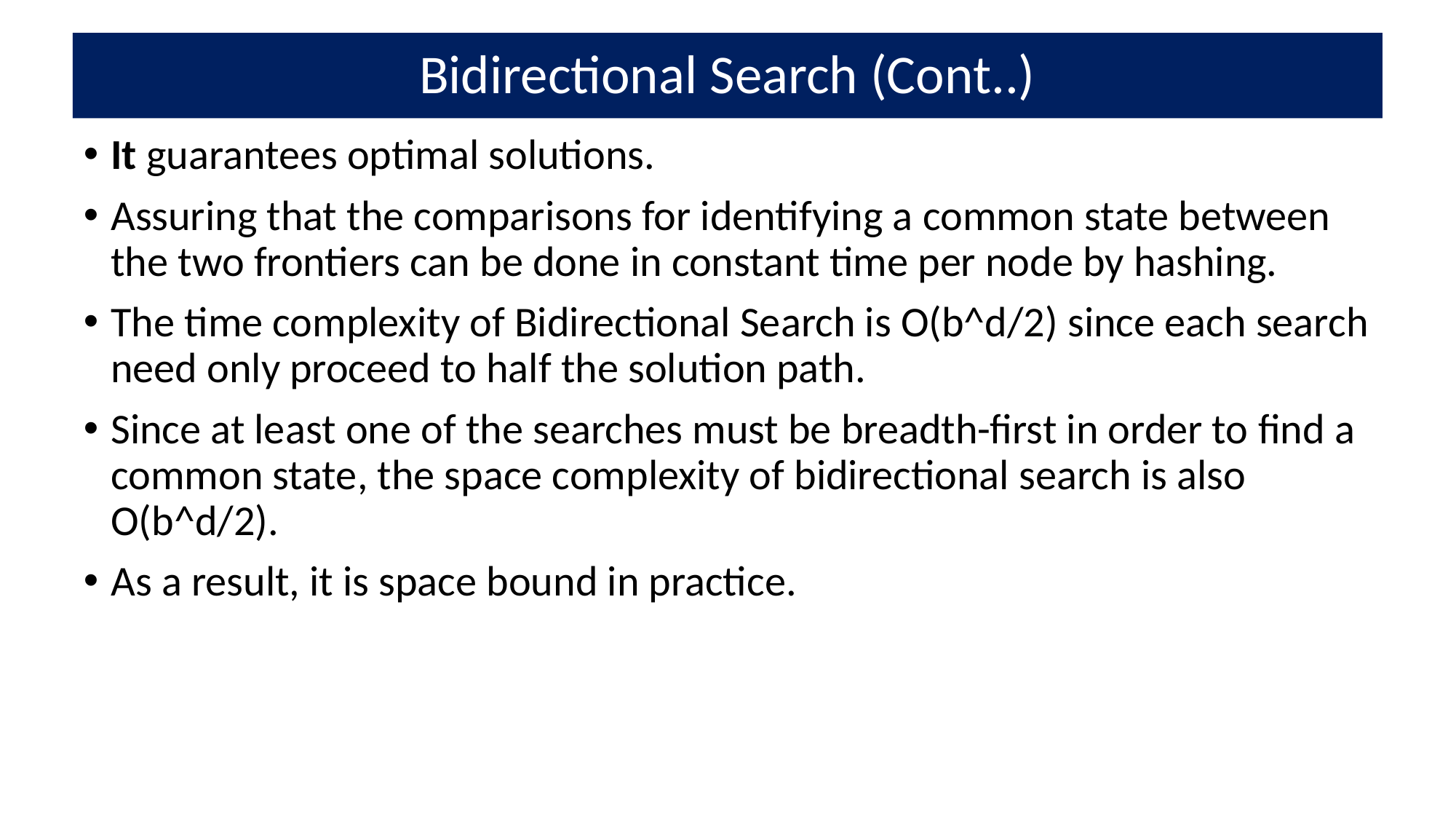

# Bidirectional Search (Cont..)
It guarantees optimal solutions.
Assuring that the comparisons for identifying a common state between the two frontiers can be done in constant time per node by hashing.
The time complexity of Bidirectional Search is O(b^d/2) since each search need only proceed to half the solution path.
Since at least one of the searches must be breadth-first in order to find a common state, the space complexity of bidirectional search is also O(b^d/2).
As a result, it is space bound in practice.